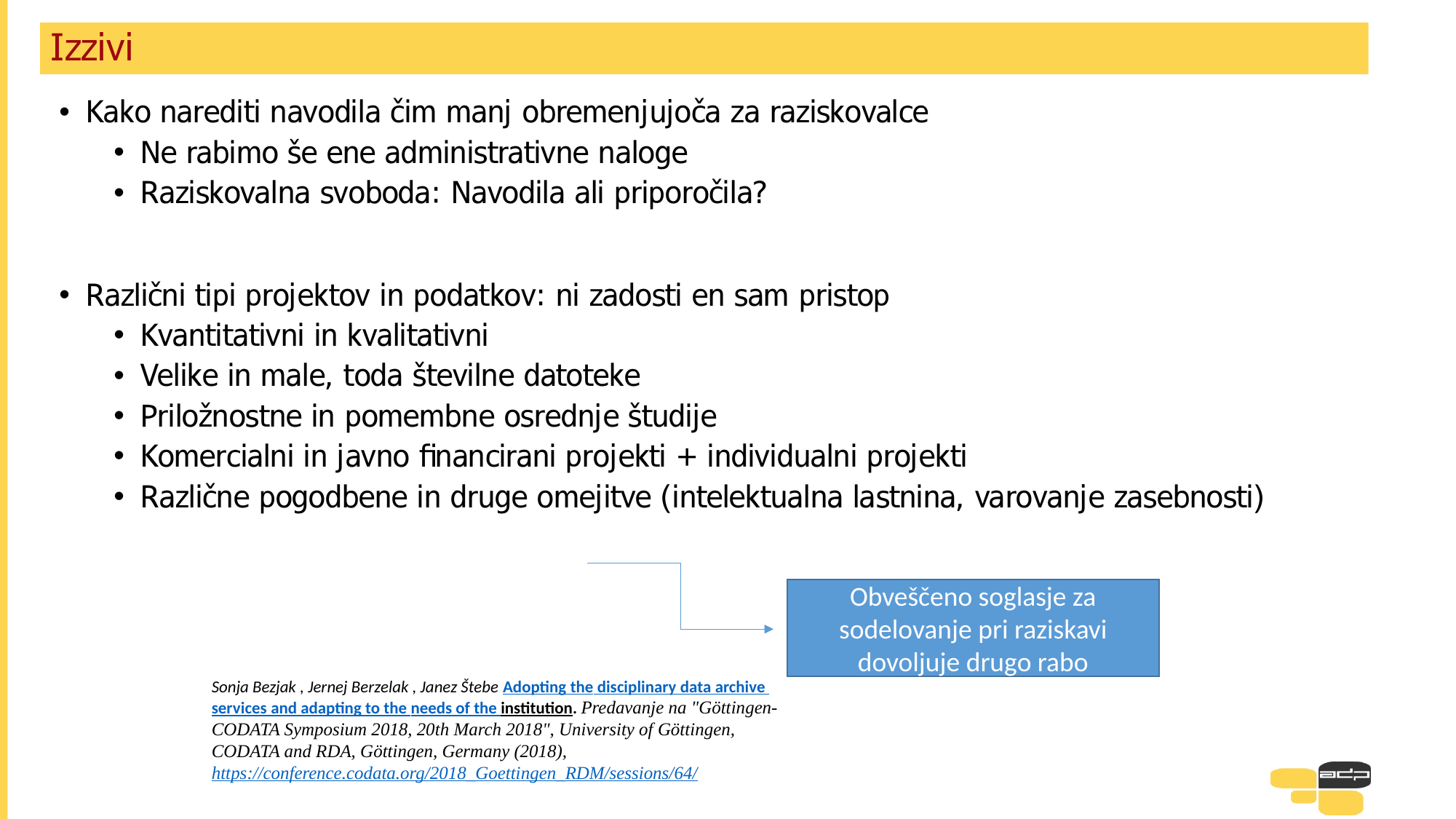

# Izzivi
Kako narediti navodila čim manj obremenjujoča za raziskovalce
Ne rabimo še ene administrativne naloge
Raziskovalna svoboda: Navodila ali priporočila?

Različni tipi projektov in podatkov: ni zadosti en sam pristop
Kvantitativni in kvalitativni
Velike in male, toda številne datoteke
Priložnostne in pomembne osrednje študije
Komercialni in javno financirani projekti + individualni projekti
Različne pogodbene in druge omejitve (intelektualna lastnina, varovanje zasebnosti)

Obveščeno soglasje za sodelovanje pri raziskavi dovoljuje drugo rabo
Sonja Bezjak , Jernej Berzelak , Janez Štebe Adopting the disciplinary data archive services and adapting to the needs of the institution. Predavanje na "Göttingen-CODATA Symposium 2018, 20th March 2018", University of Göttingen, CODATA and RDA, Göttingen, Germany (2018),  https://conference.codata.org/2018_Goettingen_RDM/sessions/64/